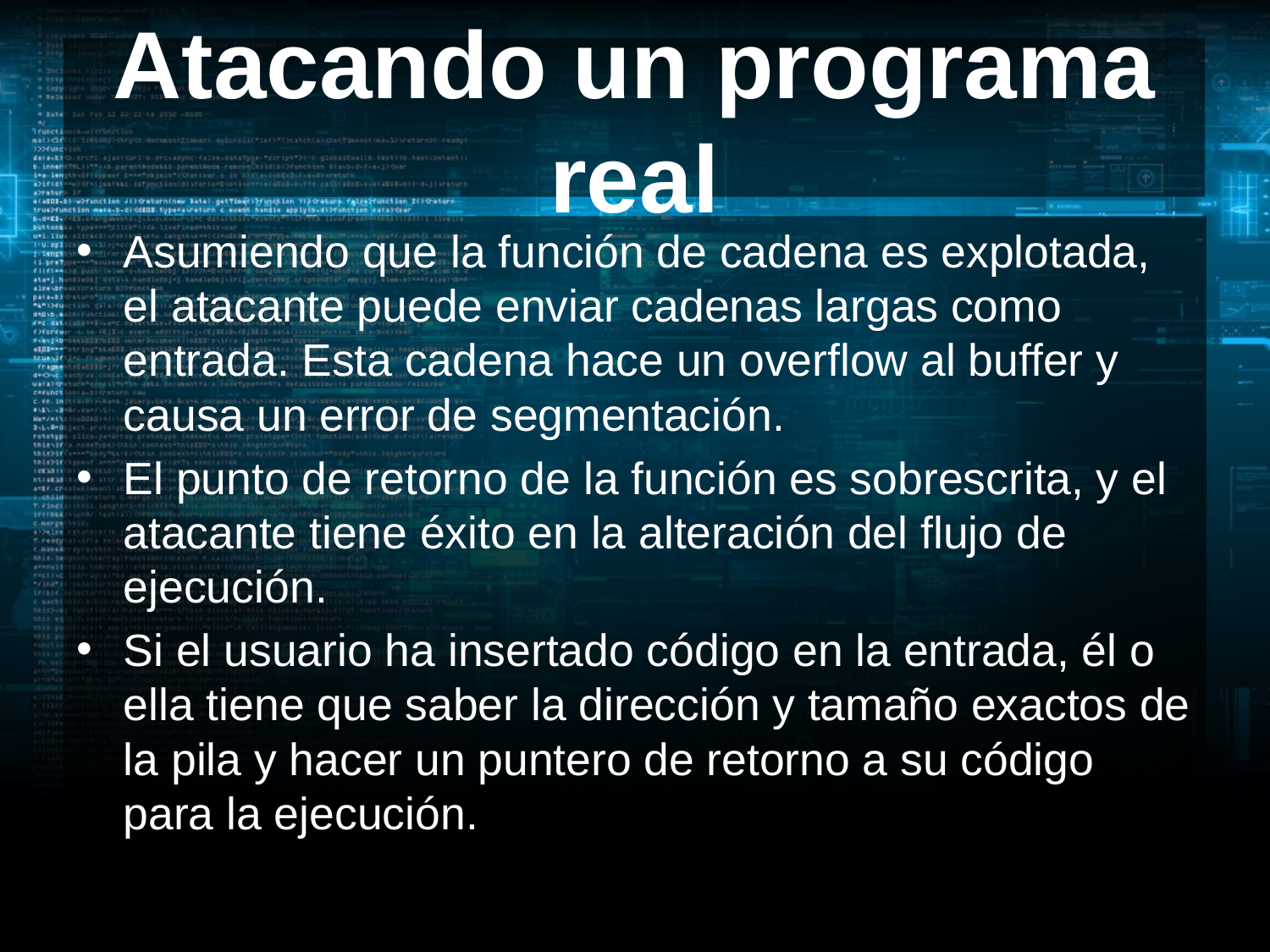

# Atacando un programa real
Asumiendo que la función de cadena es explotada, el atacante puede enviar cadenas largas como entrada. Esta cadena hace un overflow al buffer y causa un error de segmentación.
El punto de retorno de la función es sobrescrita, y el atacante tiene éxito en la alteración del flujo de ejecución.
Si el usuario ha insertado código en la entrada, él o ella tiene que saber la dirección y tamaño exactos de la pila y hacer un puntero de retorno a su código para la ejecución.